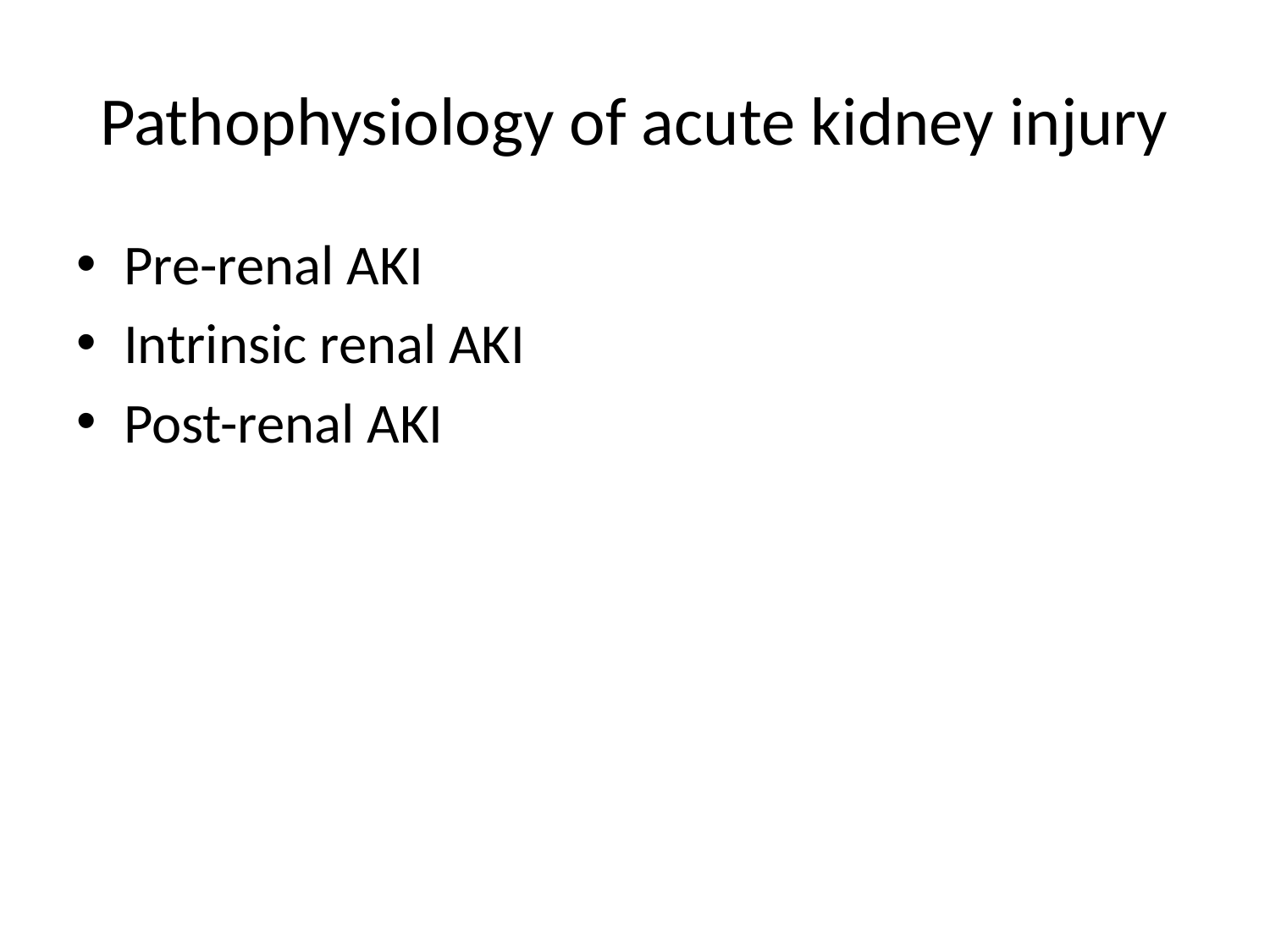

# Pathophysiology of acute kidney injury
Pre-renal AKI
Intrinsic renal AKI
Post-renal AKI